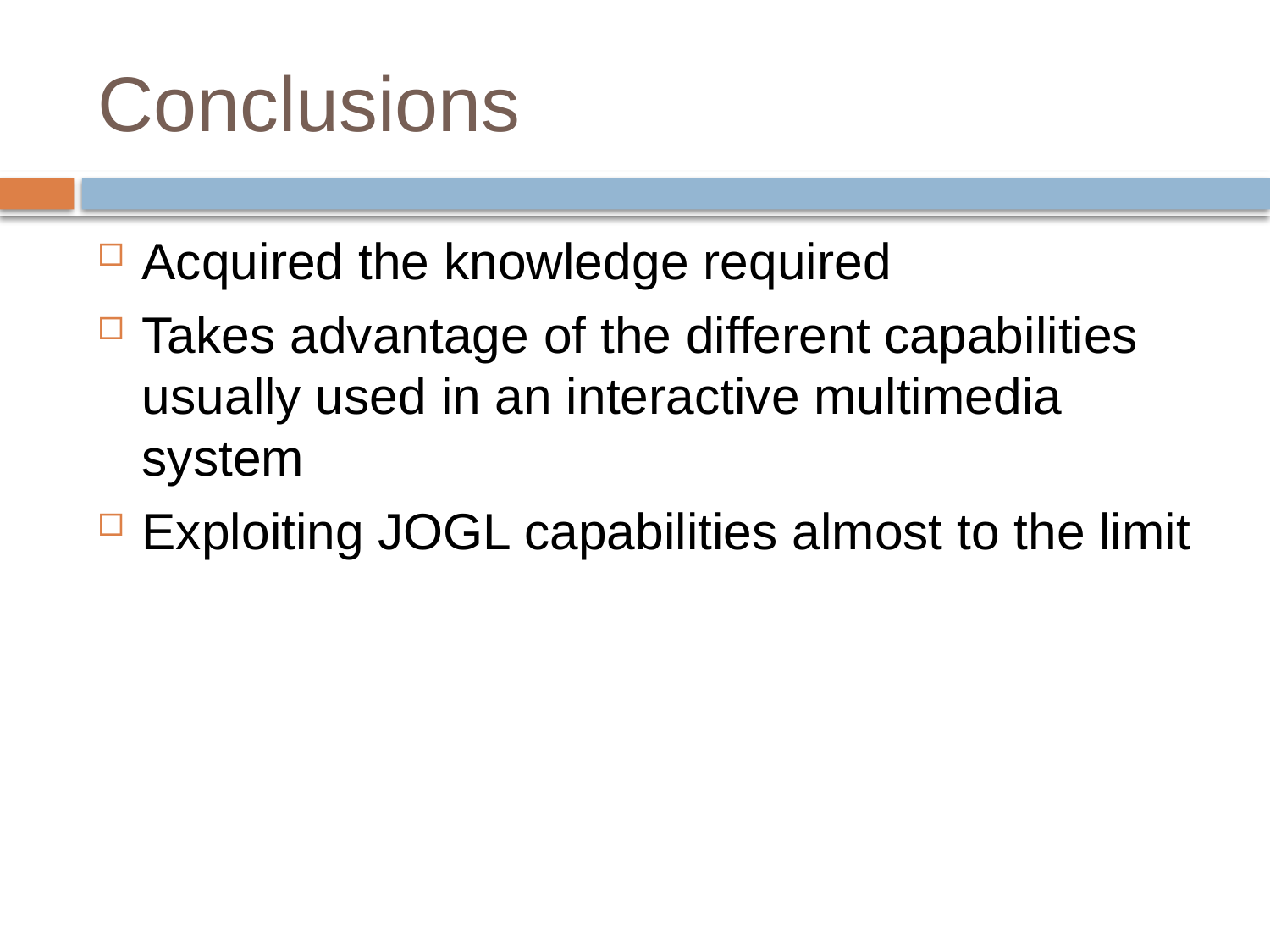

# Conclusions
Acquired the knowledge required
Takes advantage of the different capabilities usually used in an interactive multimedia system
Exploiting JOGL capabilities almost to the limit